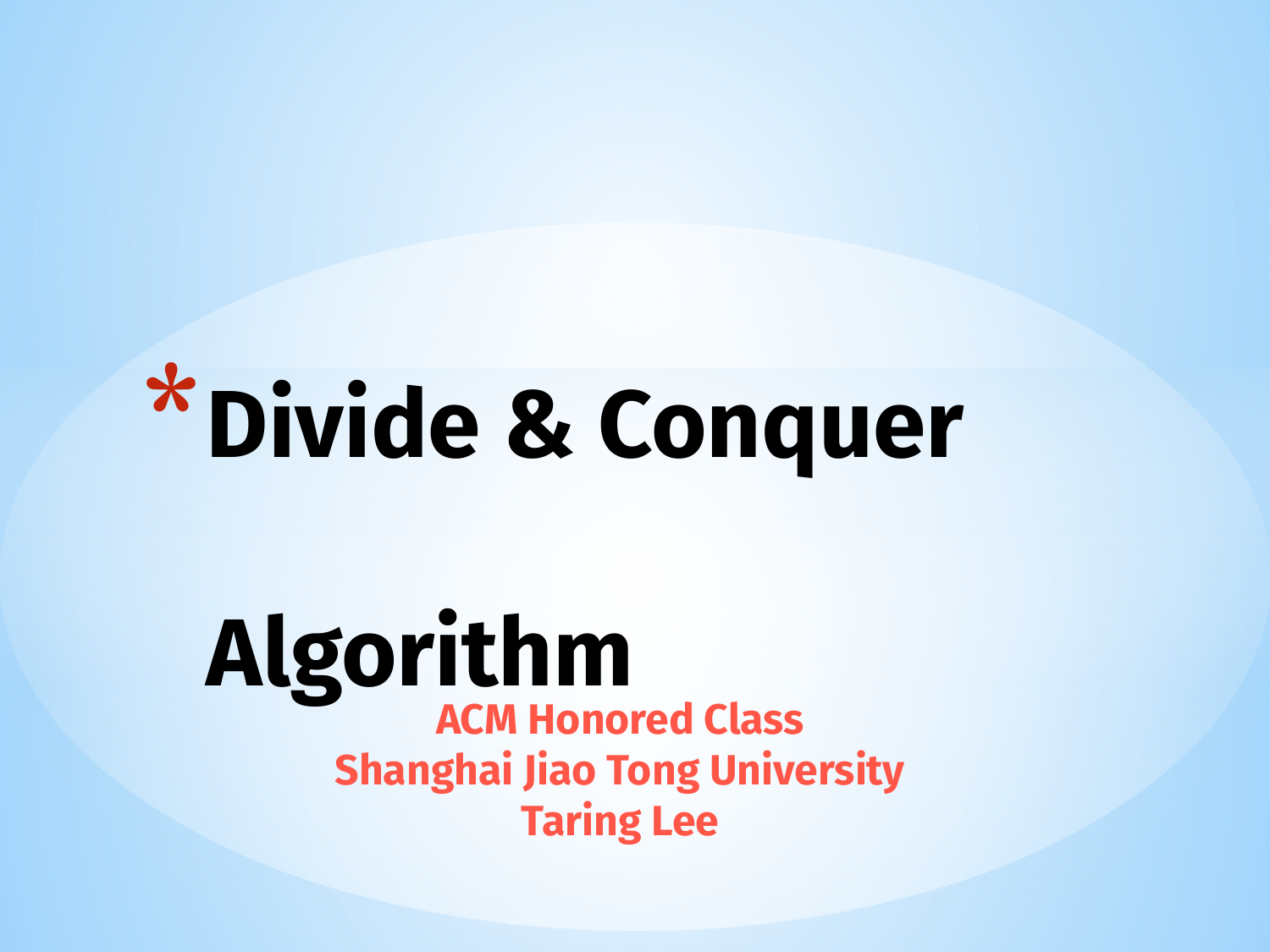

# Divide & Conquer 				Algorithm
ACM Honored Class
Shanghai Jiao Tong University
Taring Lee